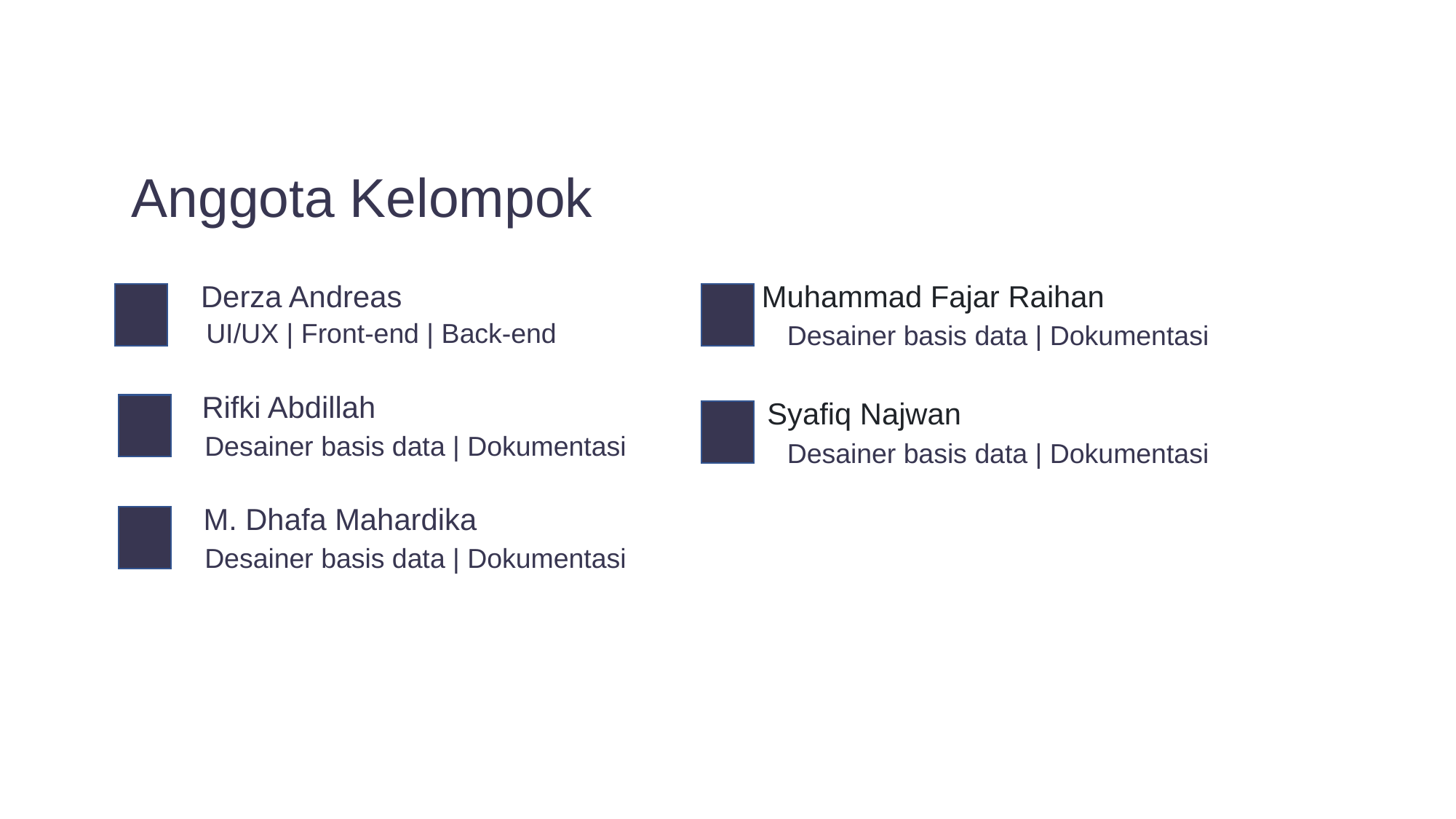

Mobile Programming
KeuanganKu
Anggota Kelompok
Derza Andreas
Muhammad Fajar Raihan

UI/UX | Front-end | Back-end
Desainer basis data | Dokumentasi
Rifki Abdillah
Syafiq Najwan

Desainer basis data | Dokumentasi
Desainer basis data | Dokumentasi
M. Dhafa Mahardika

Desainer basis data | Dokumentasi